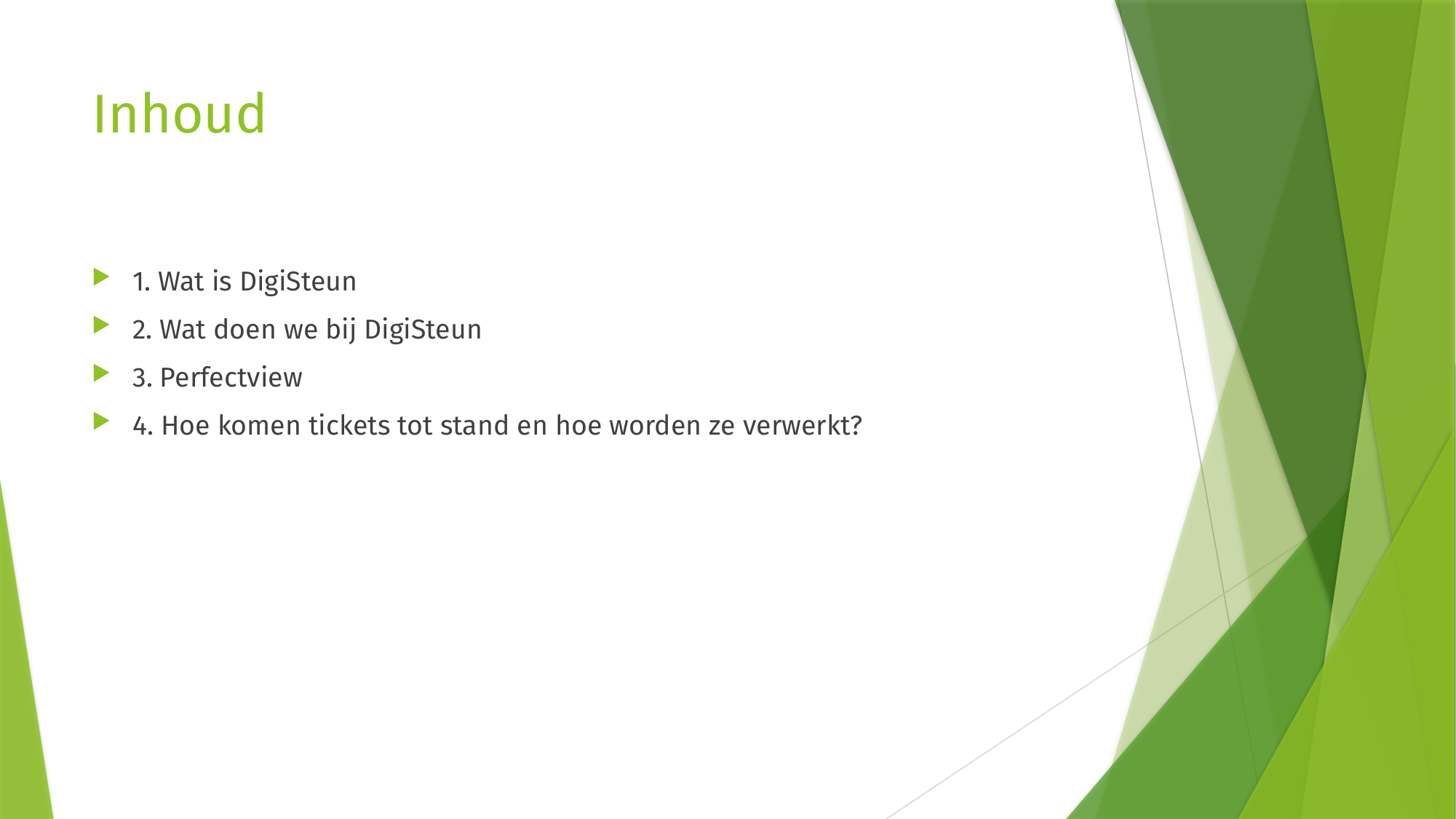

# Inhoud
1. Wat is DigiSteun
2. Wat doen we bij DigiSteun
3. Perfectview
4. Hoe komen tickets tot stand en hoe worden ze verwerkt?